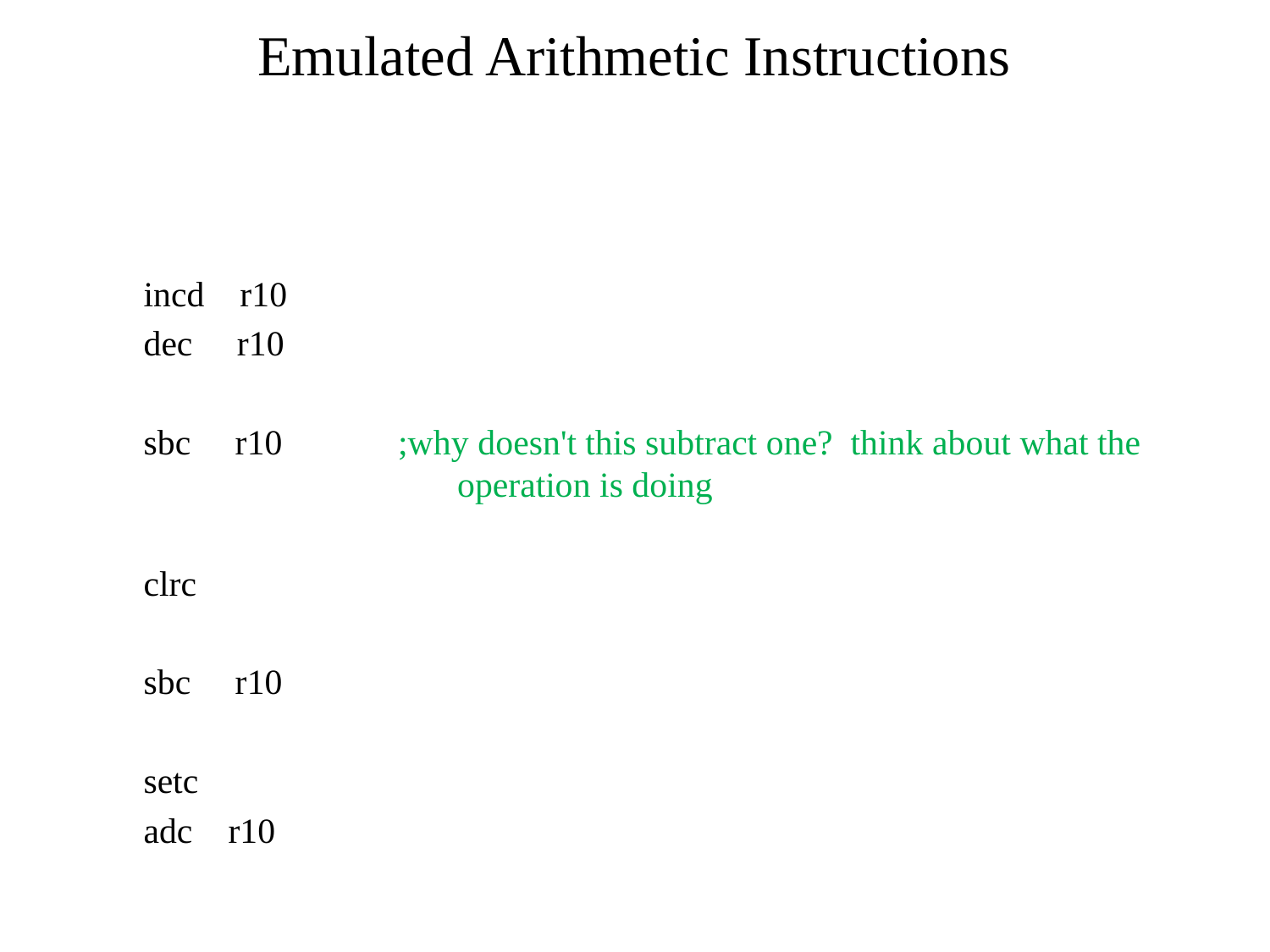

# Emulated Arithmetic Instructions

    incd    r10
    dec     r10

    sbc     r10             ;why doesn't this subtract one?  think about what the operation is doing

    clrc

    sbc     r10

    setc
    adc    r10